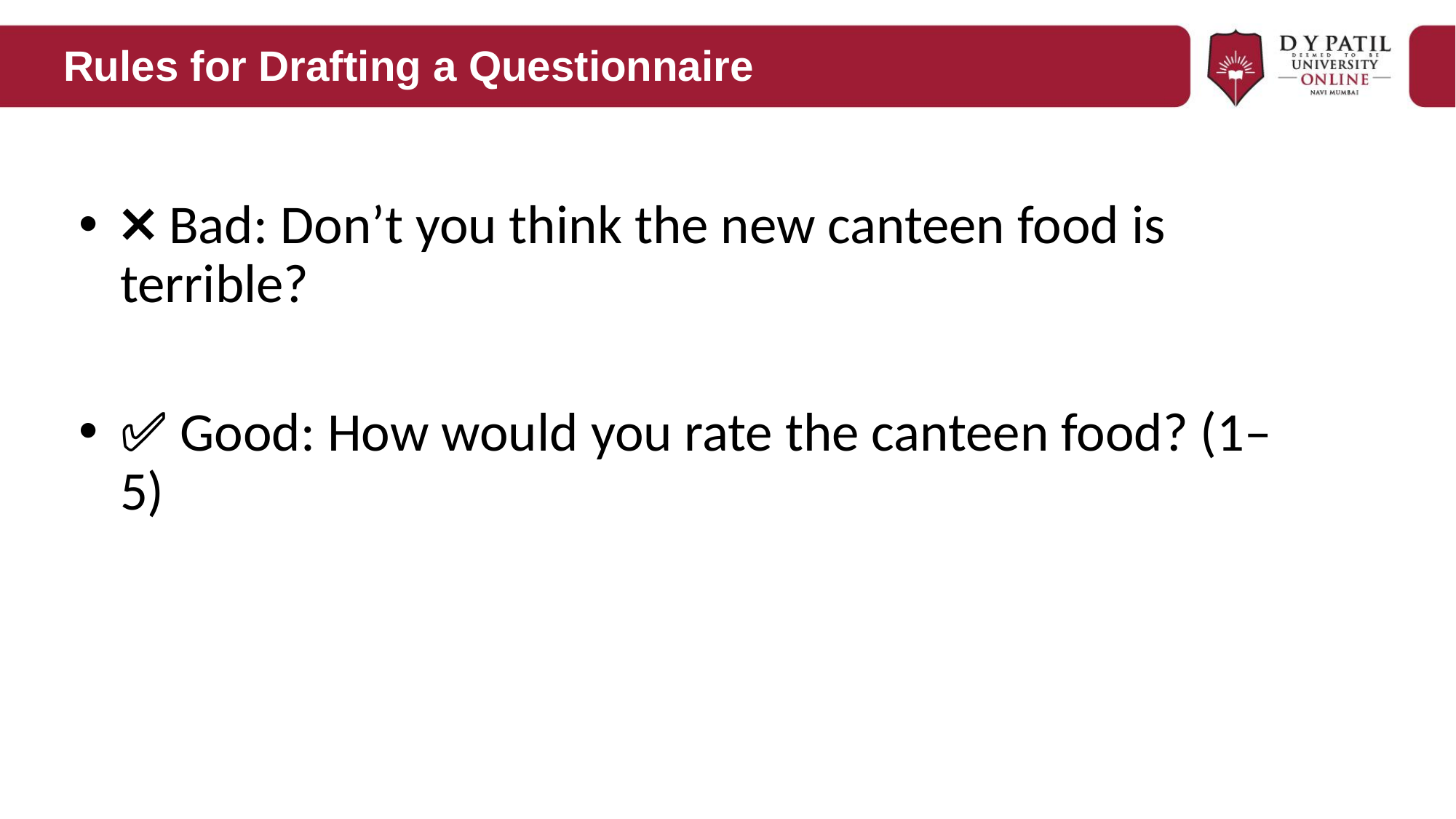

# Rules for Drafting a Questionnaire
❌ Bad: Don’t you think the new canteen food is terrible?

✅ Good: How would you rate the canteen food? (1–5)